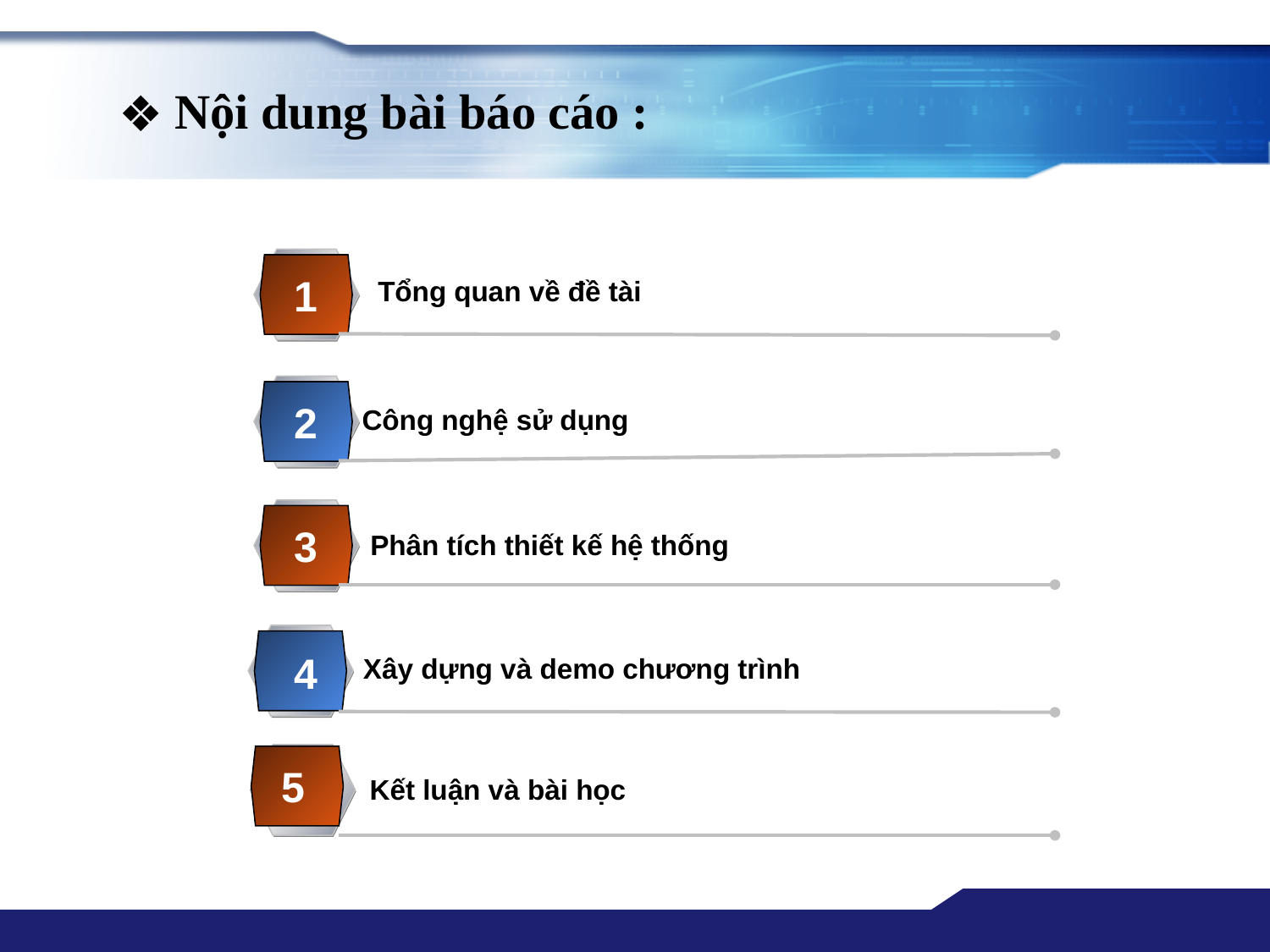

# Nội dung bài báo cáo :

1
Tổng quan về đề tài

2
Công nghệ sử dụng

3
Phân tích thiết kế hệ thống

4
Xây dựng và demo chương trình

 5
Kết luận và bài học